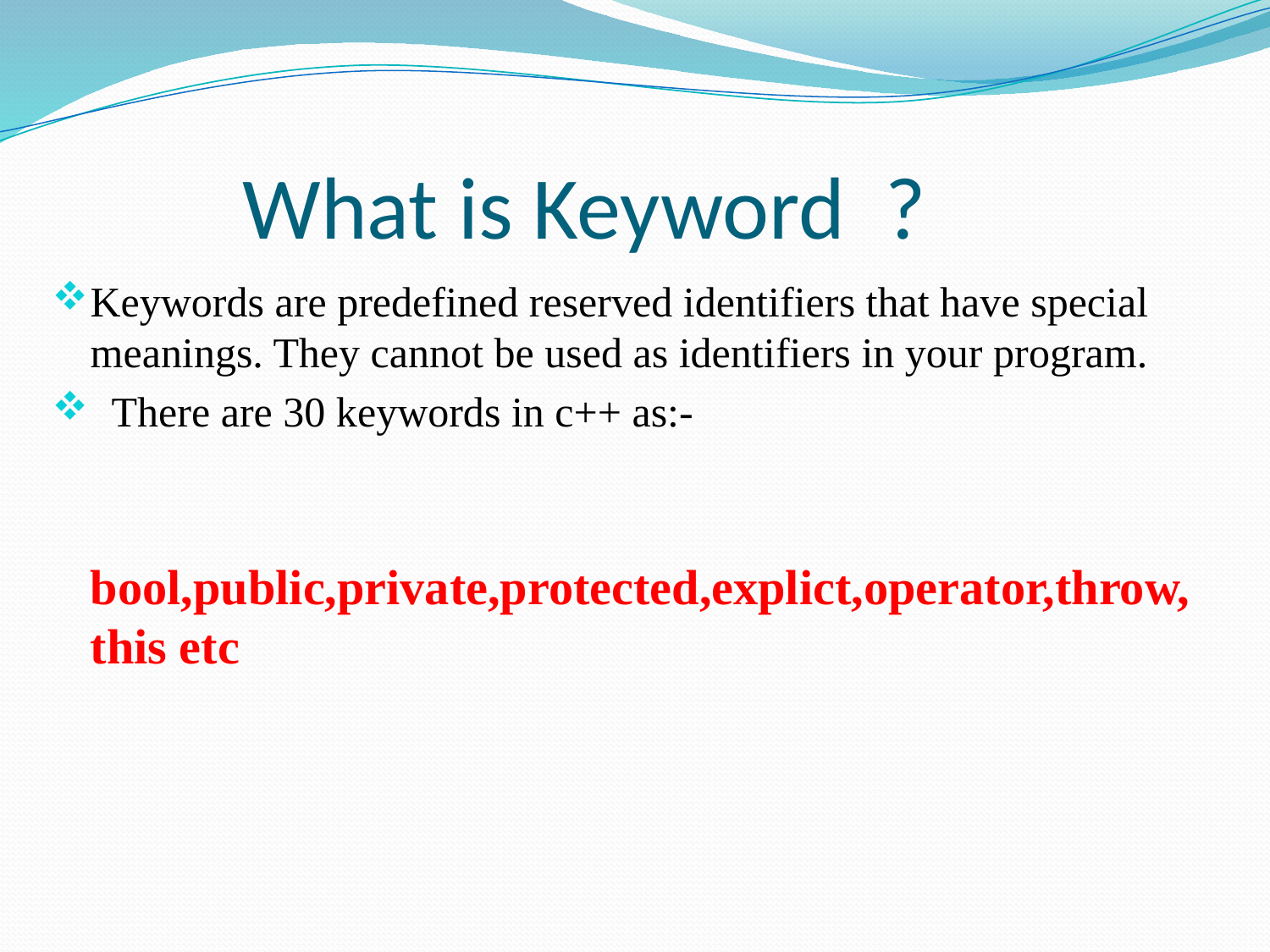

# What is Keyword  ?
Keywords are predefined reserved identifiers that have special meanings. They cannot be used as identifiers in your program.
  There are 30 keywords in c++ as:-

        bool,public,private,protected,explict,operator,throw,this etc